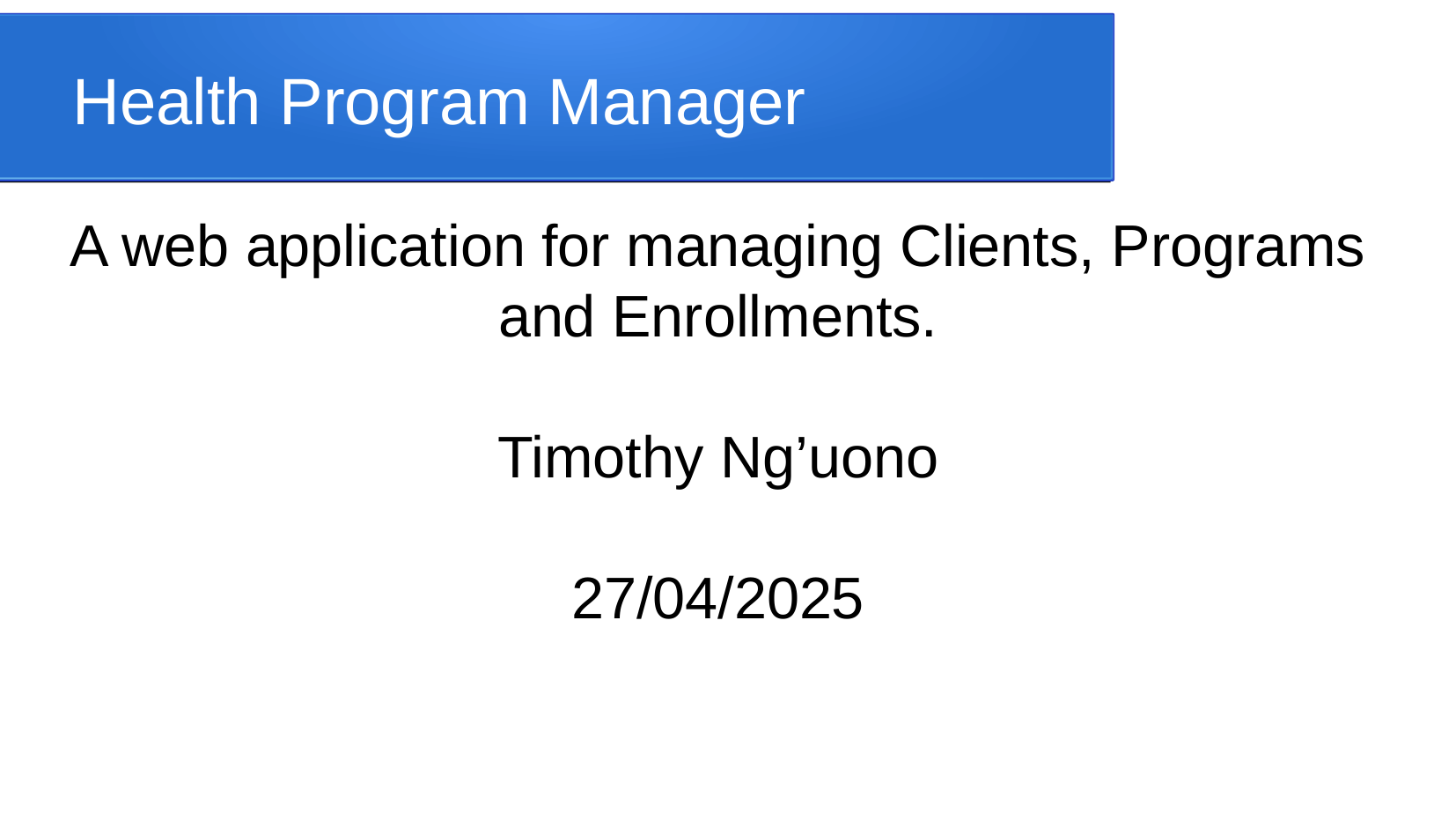

Health Program Manager
A web application for managing Clients, Programs and Enrollments.

Timothy Ng’uono

27/04/2025